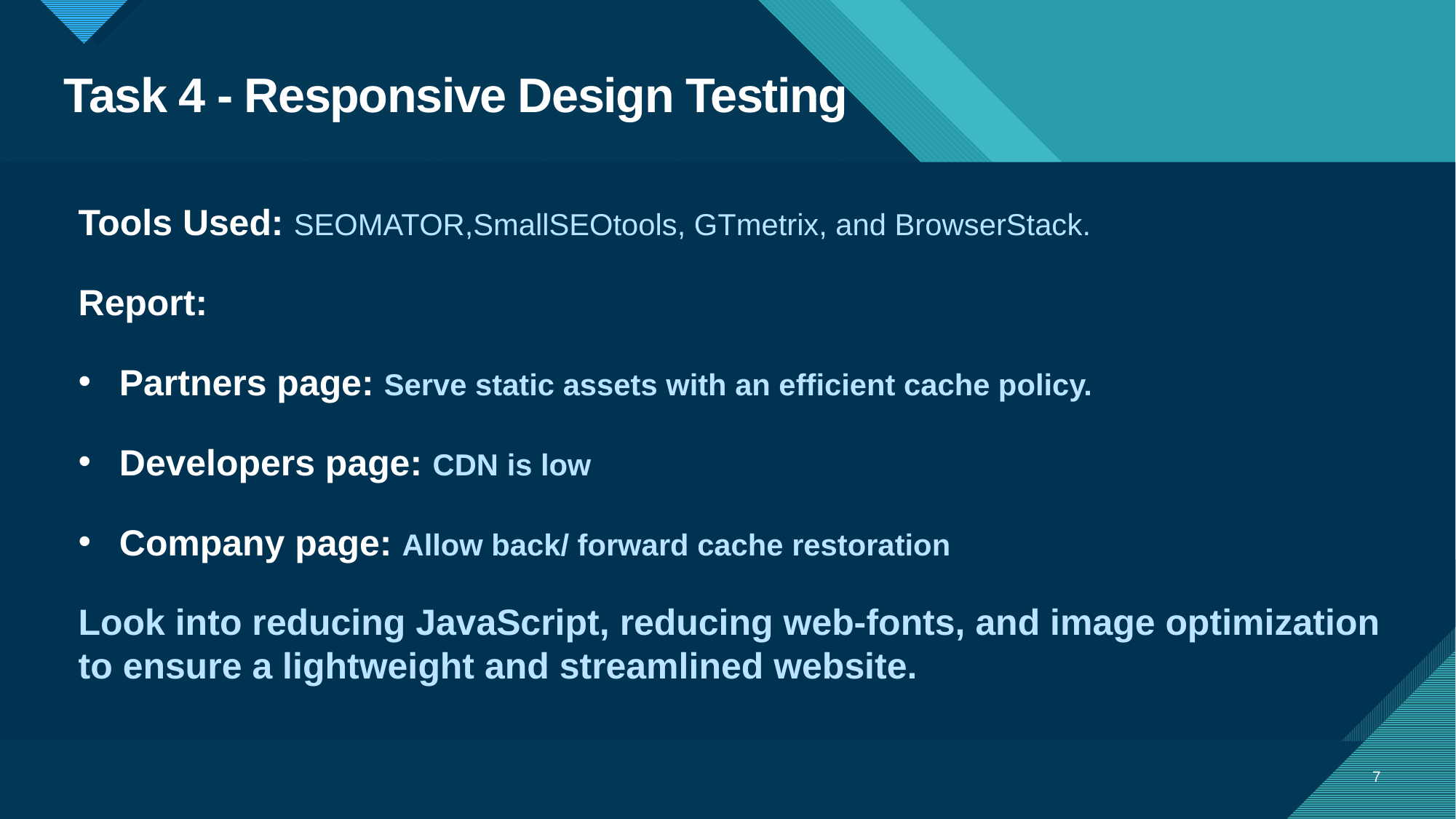

# Task 4 - Responsive Design Testing
Tools Used: SEOMATOR,SmallSEOtools, GTmetrix, and BrowserStack.
Report:
Partners page: Serve static assets with an efficient cache policy.
Developers page: CDN is low
Company page: Allow back/ forward cache restoration
Look into reducing JavaScript, reducing web-fonts, and image optimization to ensure a lightweight and streamlined website.

7